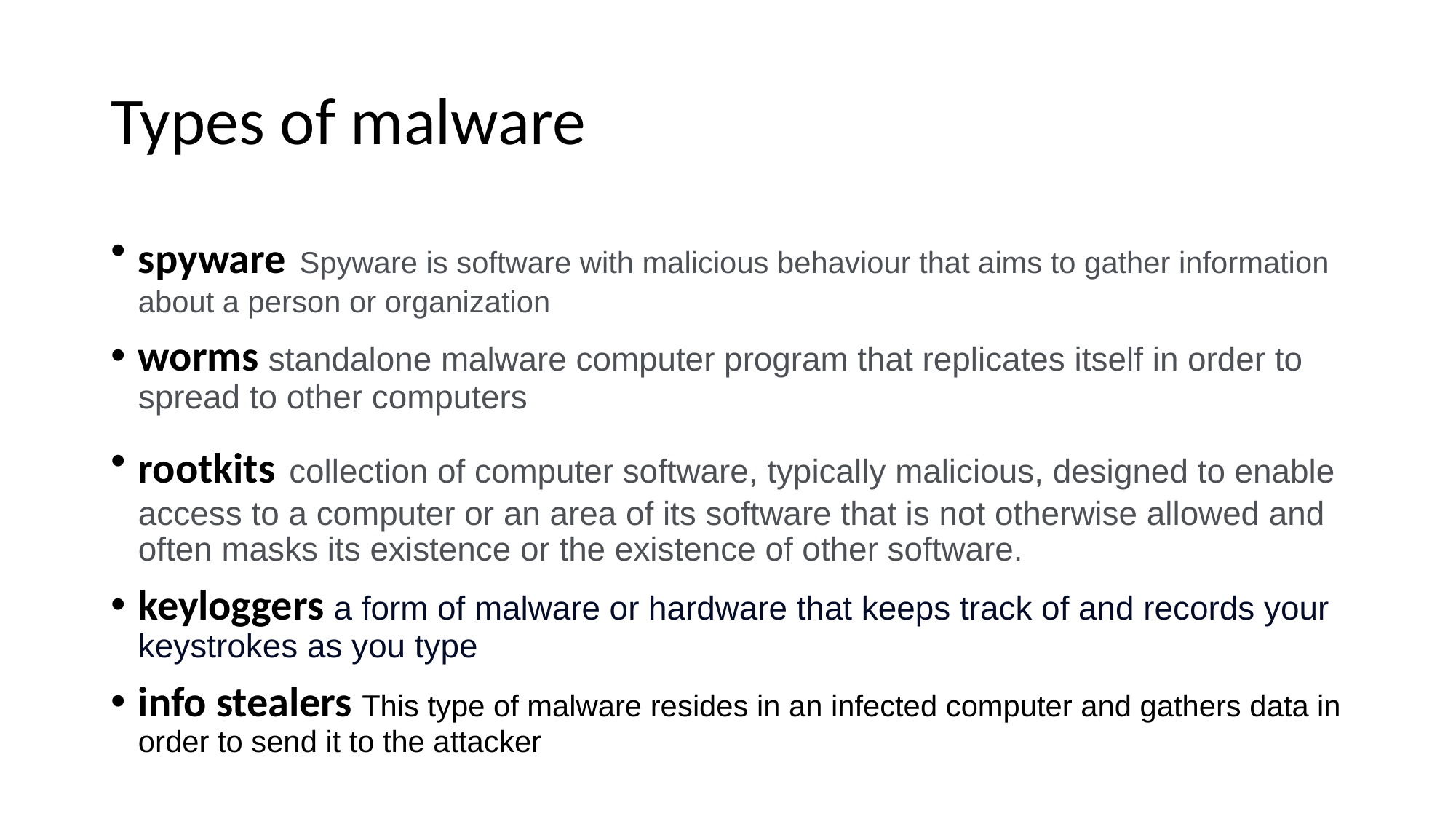

# Types of malware
spyware Spyware is software with malicious behaviour that aims to gather information about a person or organization
worms standalone malware computer program that replicates itself in order to spread to other computers
rootkits collection of computer software, typically malicious, designed to enable access to a computer or an area of its software that is not otherwise allowed and often masks its existence or the existence of other software.
keyloggers a form of malware or hardware that keeps track of and records your keystrokes as you type
info stealers This type of malware resides in an infected computer and gathers data in order to send it to the attacker